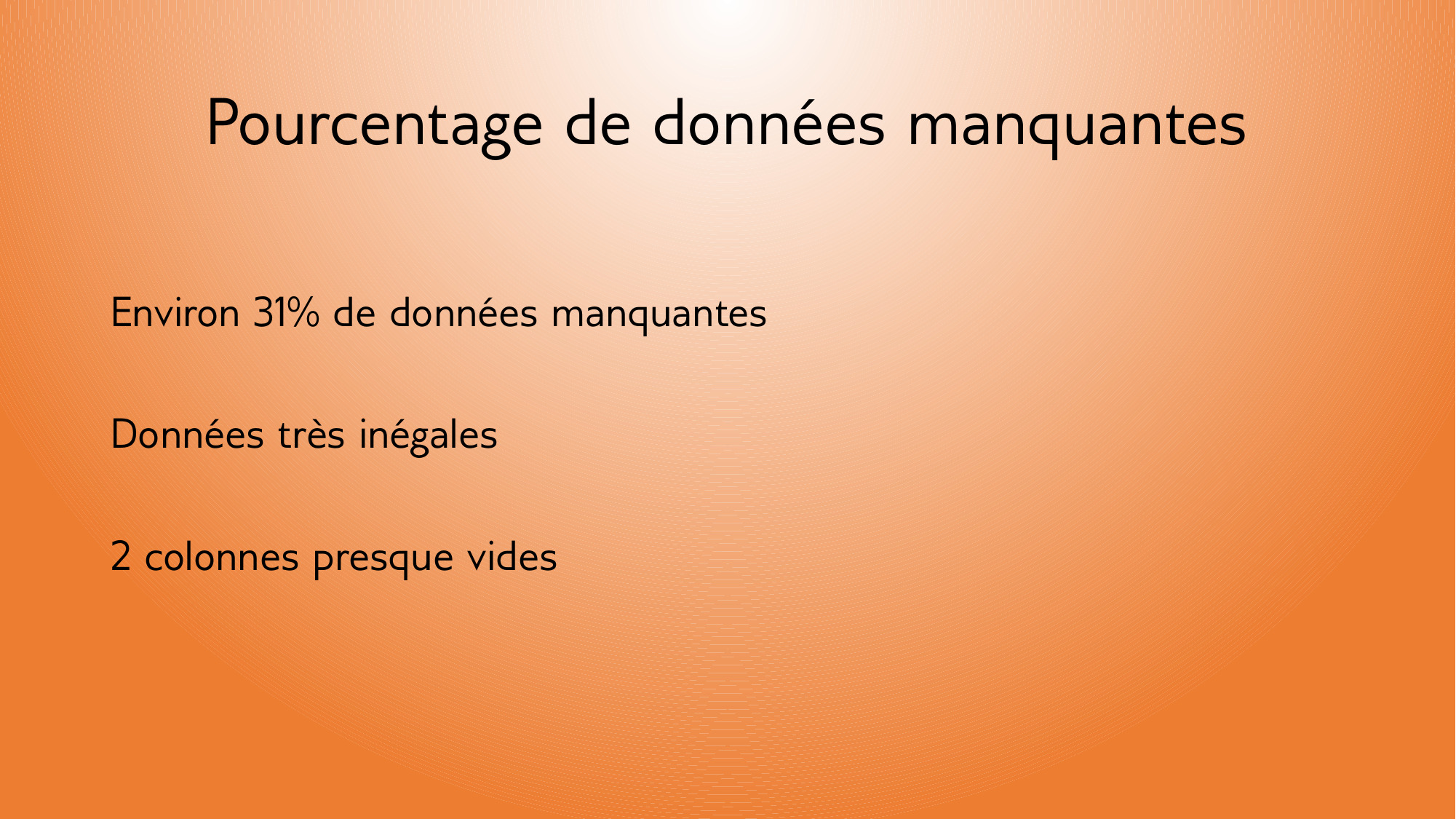

# Pourcentage de données manquantes

Environ 31% de données manquantes

Données très inégales

2 colonnes presque vides